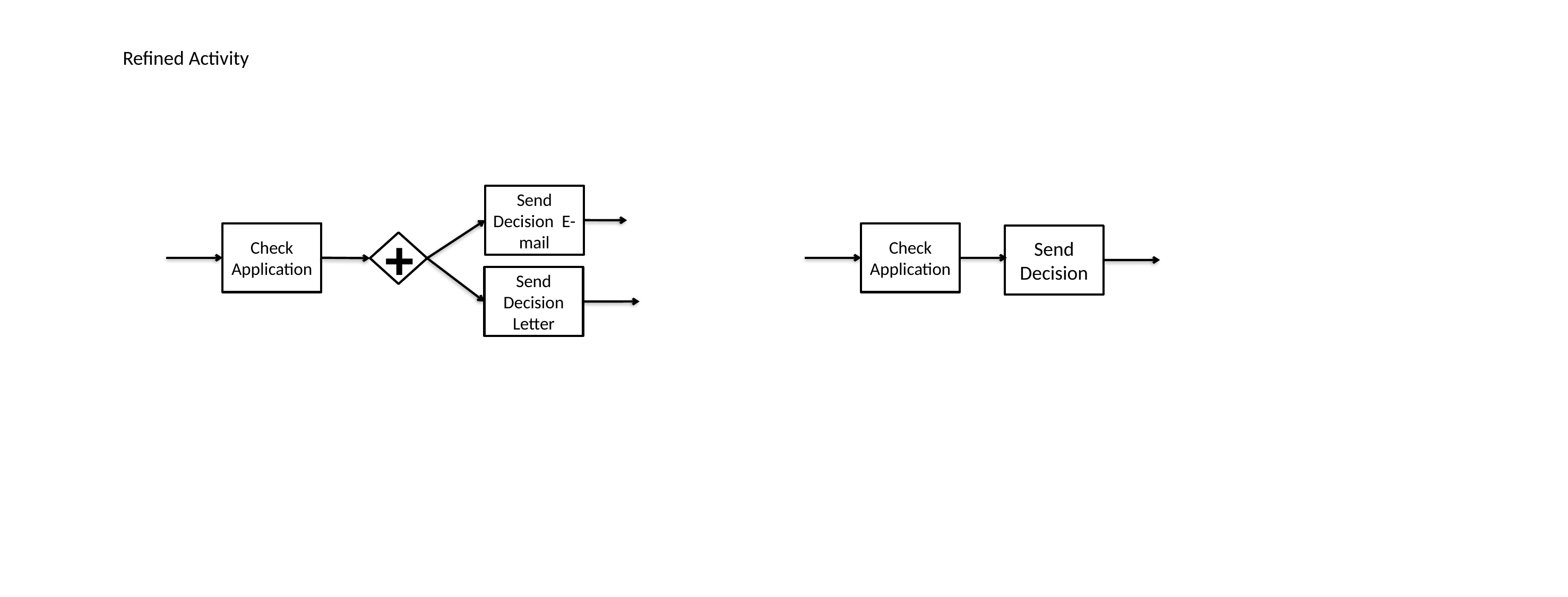

Refined Activity
Send Decision  E-mail
+

Check
Application
Check Application
Send Decision
Send Decision Letter